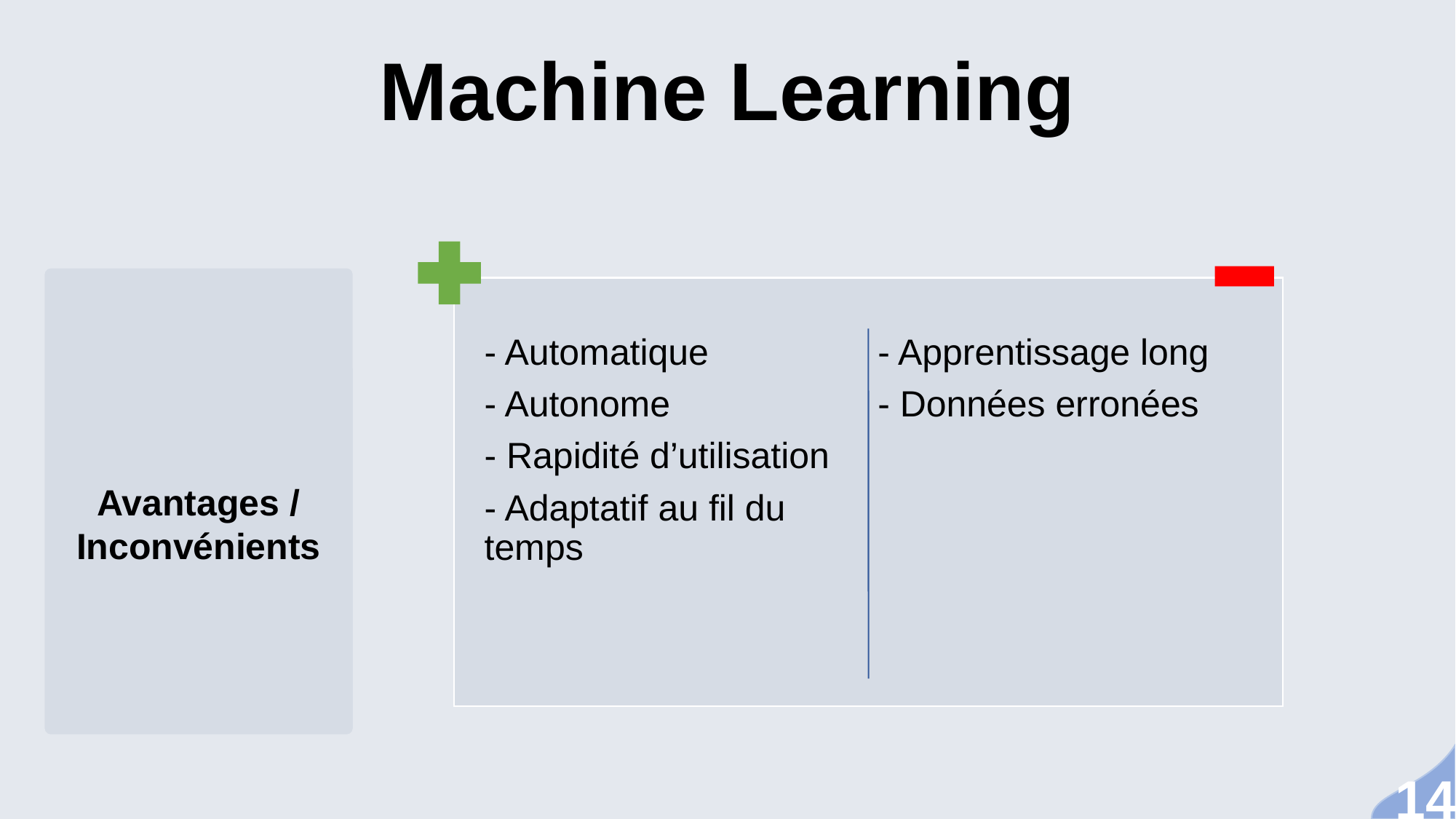

Machine Learning
- Automatique
- Autonome
- Rapidité d’utilisation
- Adaptatif au fil du temps
- Apprentissage long
- Données erronées

Introduction /
Théorie

Avantages /
Inconvénients

14
Stocké sous la forme :
grille | coup |evalmoyenne| nbfoisjoué
Création d’une nouvelle partie
Sélection des coups dans la base de données sinon aléatoire
Fin de la partie
Attribution récompense:
Coups gagnants : 1
Coups perdants : -1
Mise à jour de la base de données
Évaluation seulement basé
Victoire | Égalité | Défaite

Implémentation